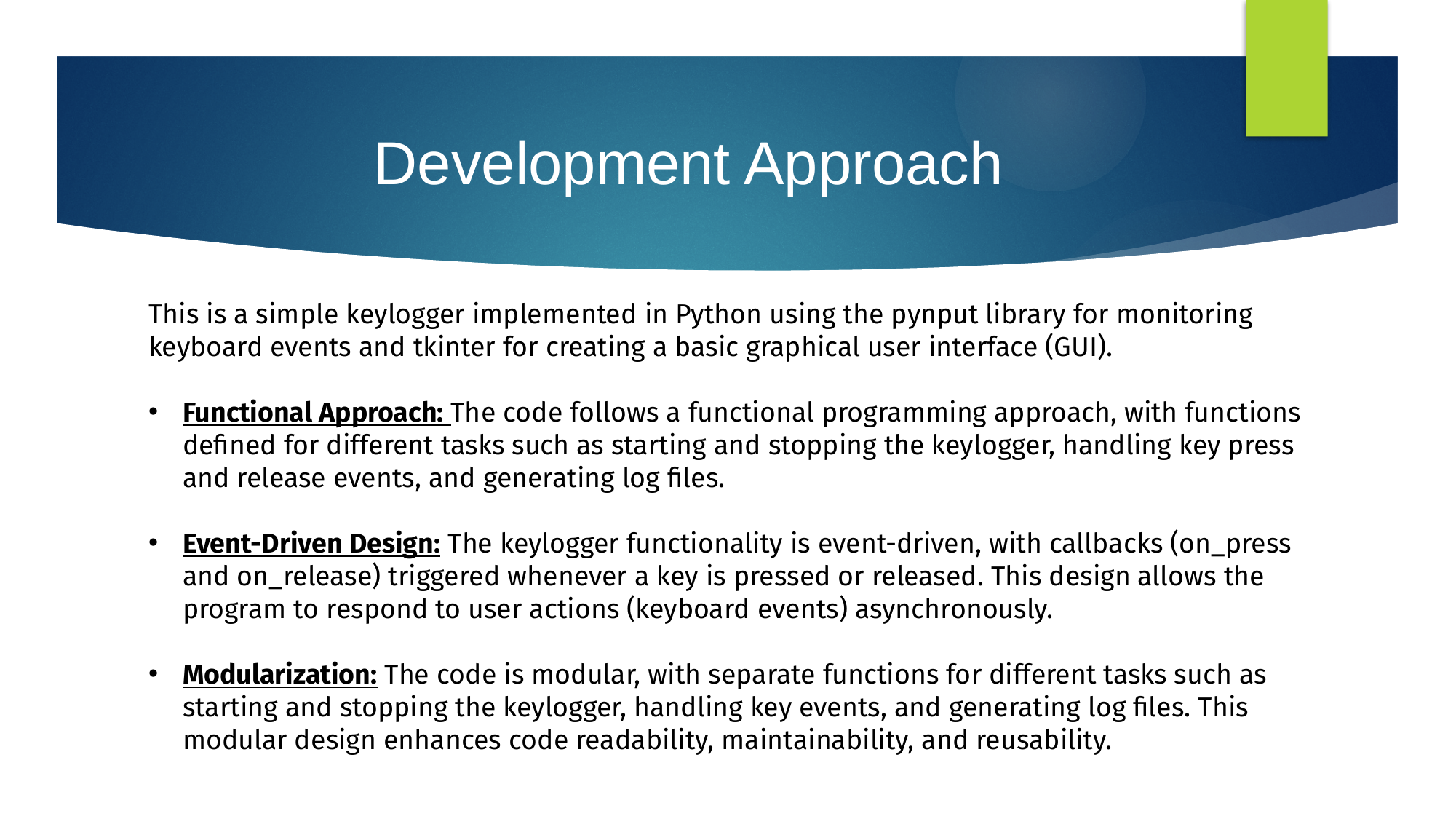

Development Approach
This is a simple keylogger implemented in Python using the pynput library for monitoring keyboard events and tkinter for creating a basic graphical user interface (GUI).

Functional Approach: The code follows a functional programming approach, with functions defined for different tasks such as starting and stopping the keylogger, handling key press and release events, and generating log files.

Event-Driven Design: The keylogger functionality is event-driven, with callbacks (on_press and on_release) triggered whenever a key is pressed or released. This design allows the program to respond to user actions (keyboard events) asynchronously.

Modularization: The code is modular, with separate functions for different tasks such as starting and stopping the keylogger, handling key events, and generating log files. This modular design enhances code readability, maintainability, and reusability.